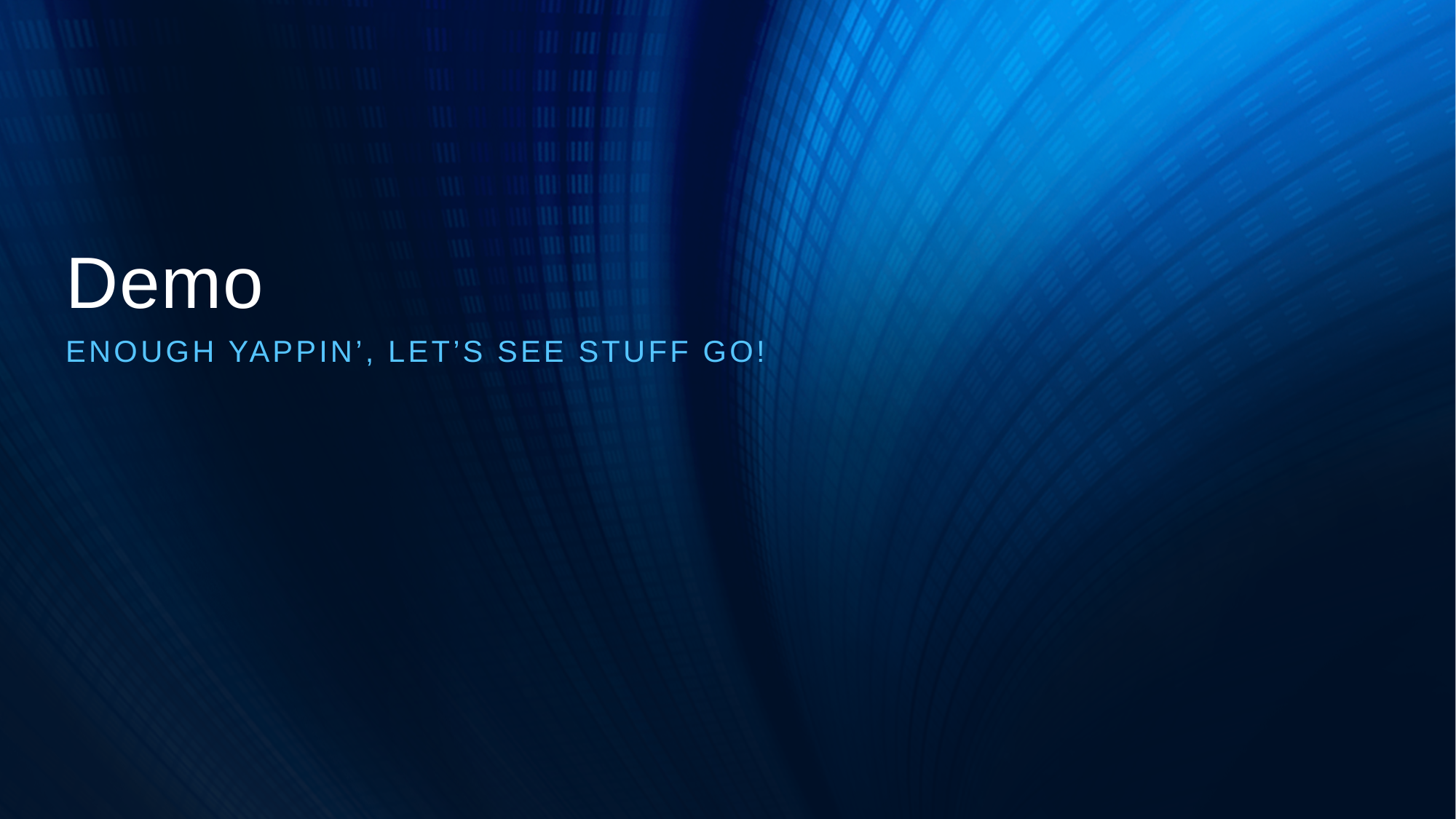

# Demo
Enough yappin’, let’s see stuff go!